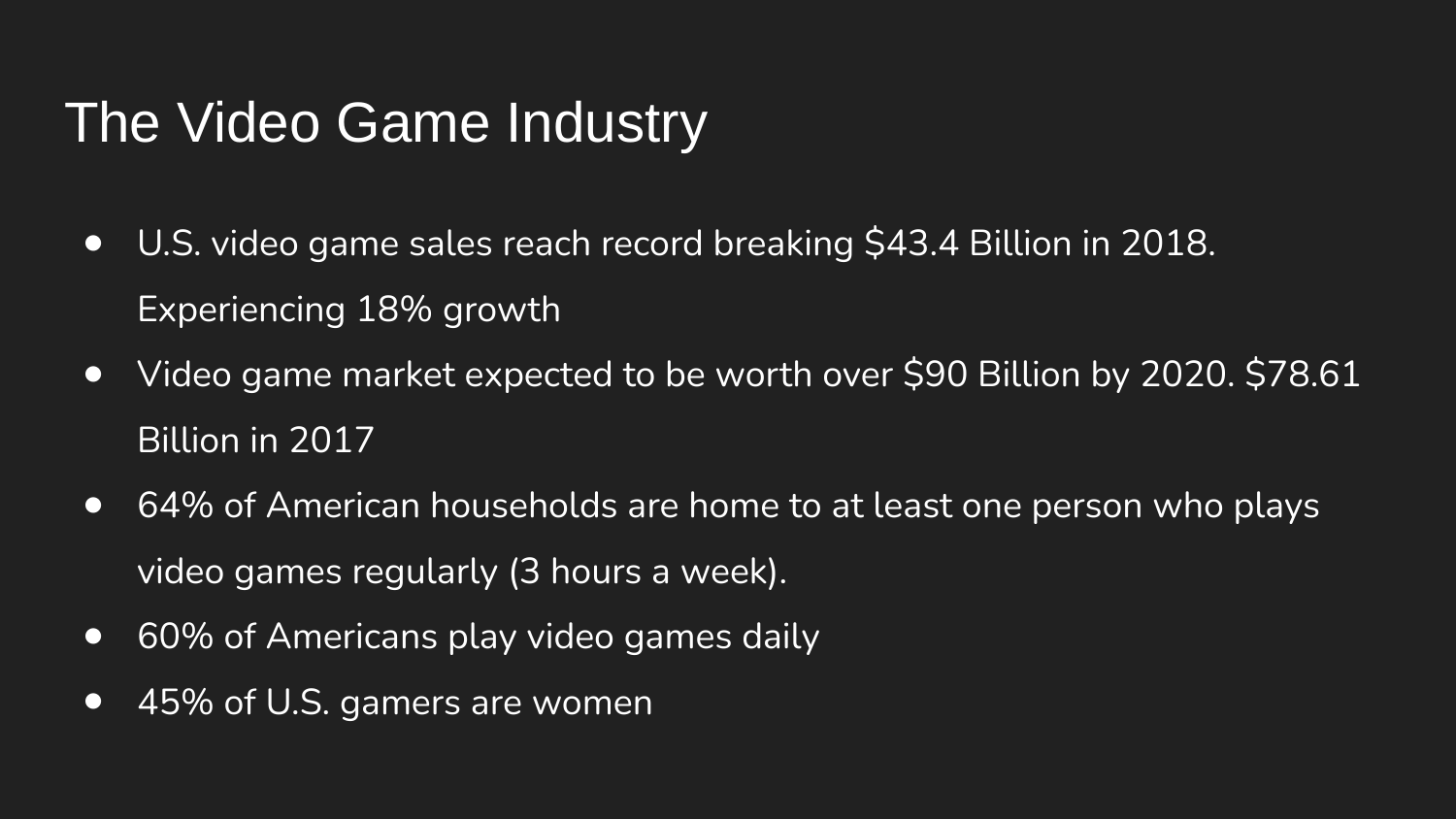

# The Video Game Industry
U.S. video game sales reach record breaking $43.4 Billion in 2018. Experiencing 18% growth
Video game market expected to be worth over $90 Billion by 2020. $78.61 Billion in 2017
64% of American households are home to at least one person who plays video games regularly (3 hours a week).
60% of Americans play video games daily
45% of U.S. gamers are women